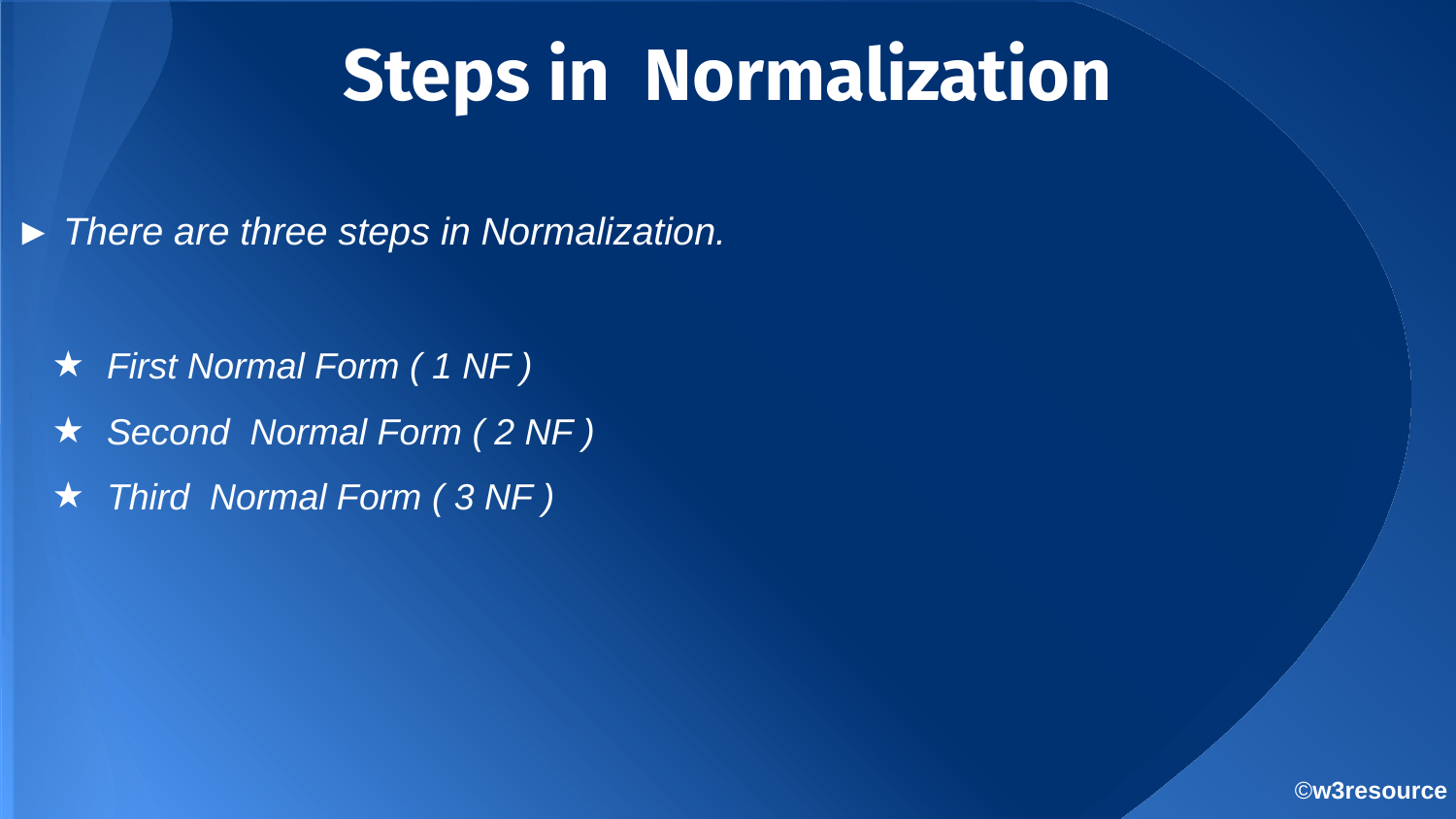

# Steps in  Normalization
► There are three steps in Normalization.
First Normal Form ( 1 NF )
Second  Normal Form ( 2 NF )
Third  Normal Form ( 3 NF )

©w3resource